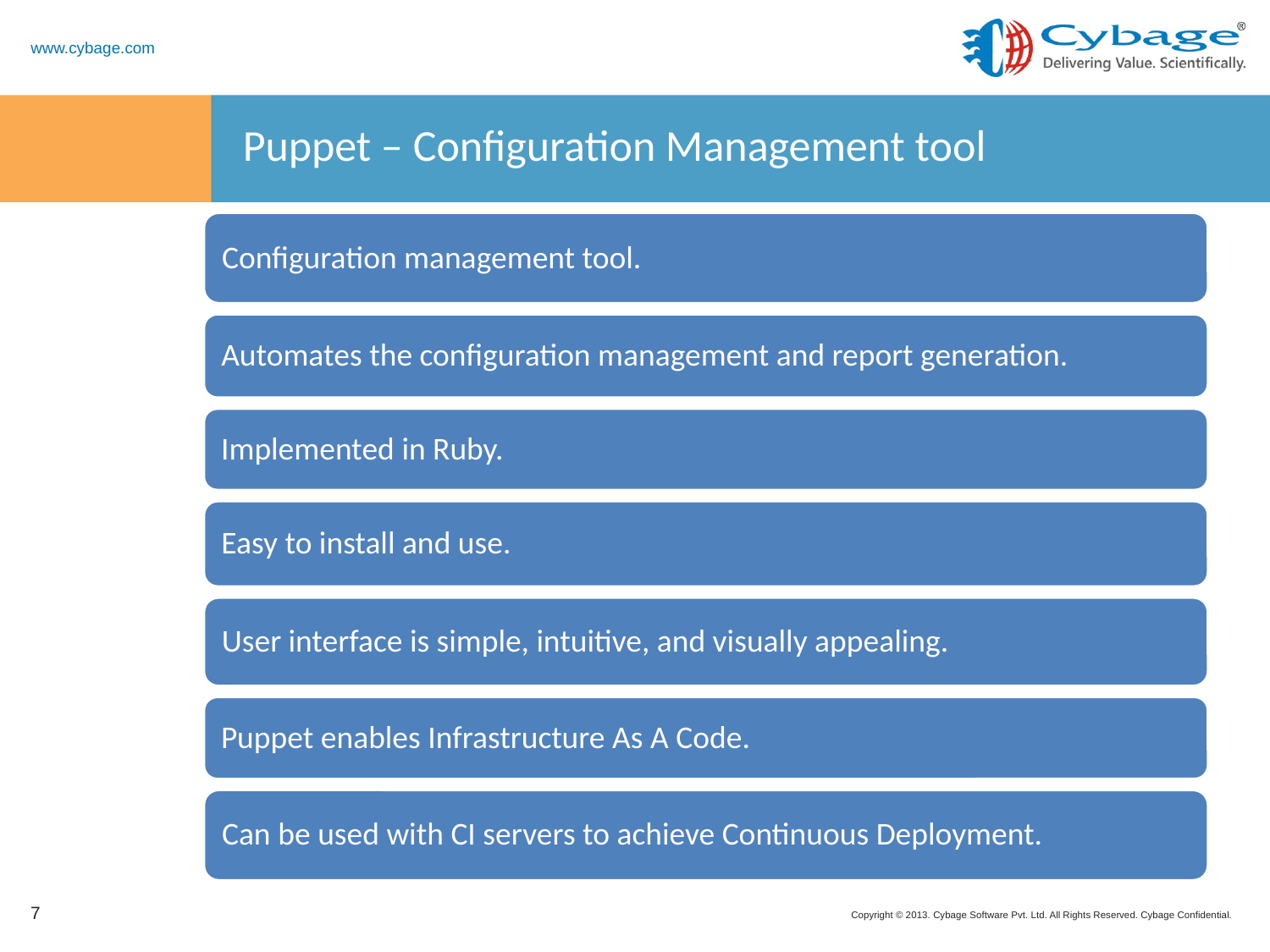

# Puppet – Configuration Management tool
Configuration management tool.
Automates the configuration management and report generation.
Implemented in Ruby.
Easy to install and use.
User interface is simple, intuitive, and visually appealing.
Puppet enables Infrastructure As A Code.
Can be used with CI servers to achieve Continuous Deployment.
7